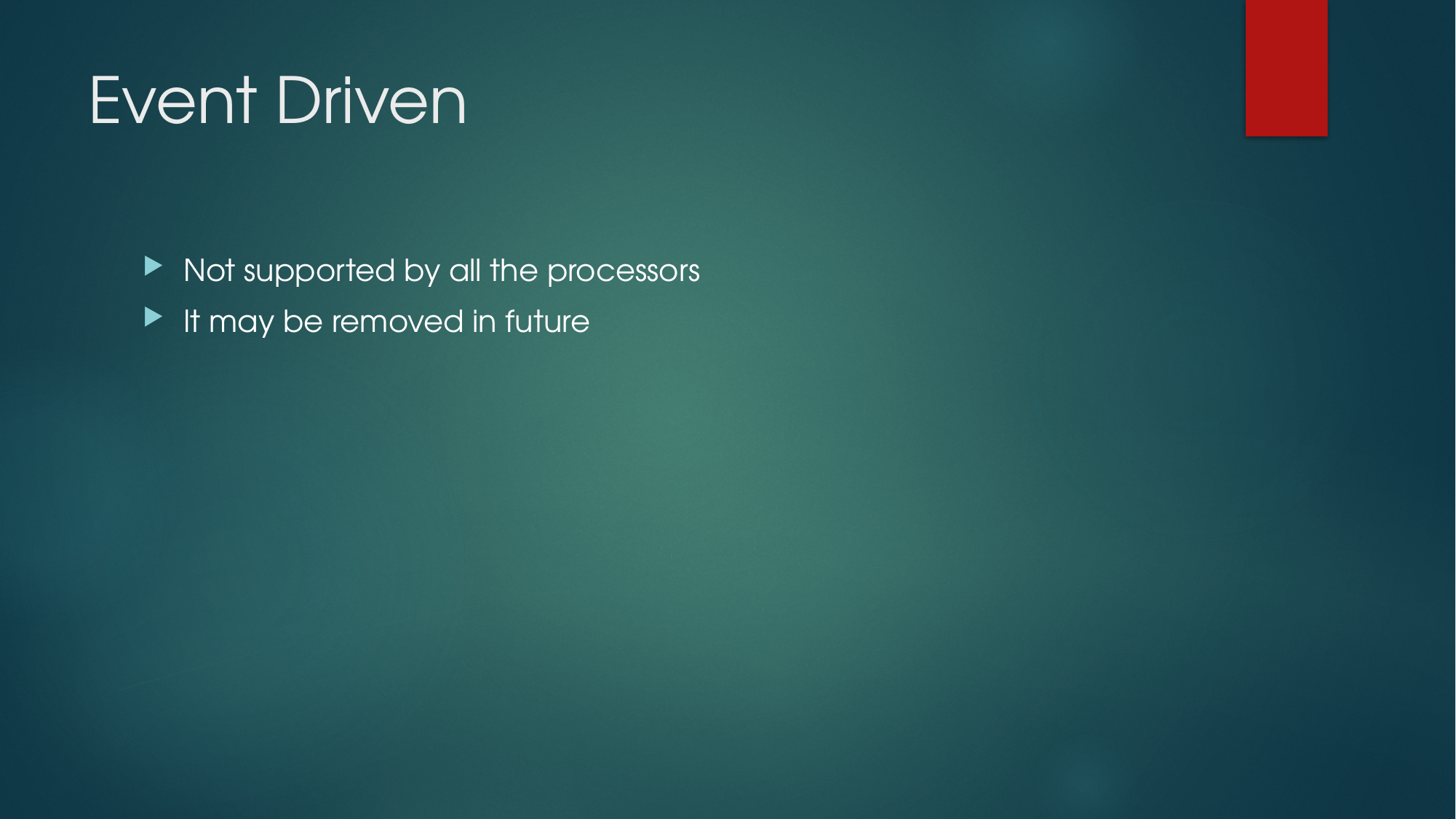

# Event Driven
Not supported by all the processors
It may be removed in future